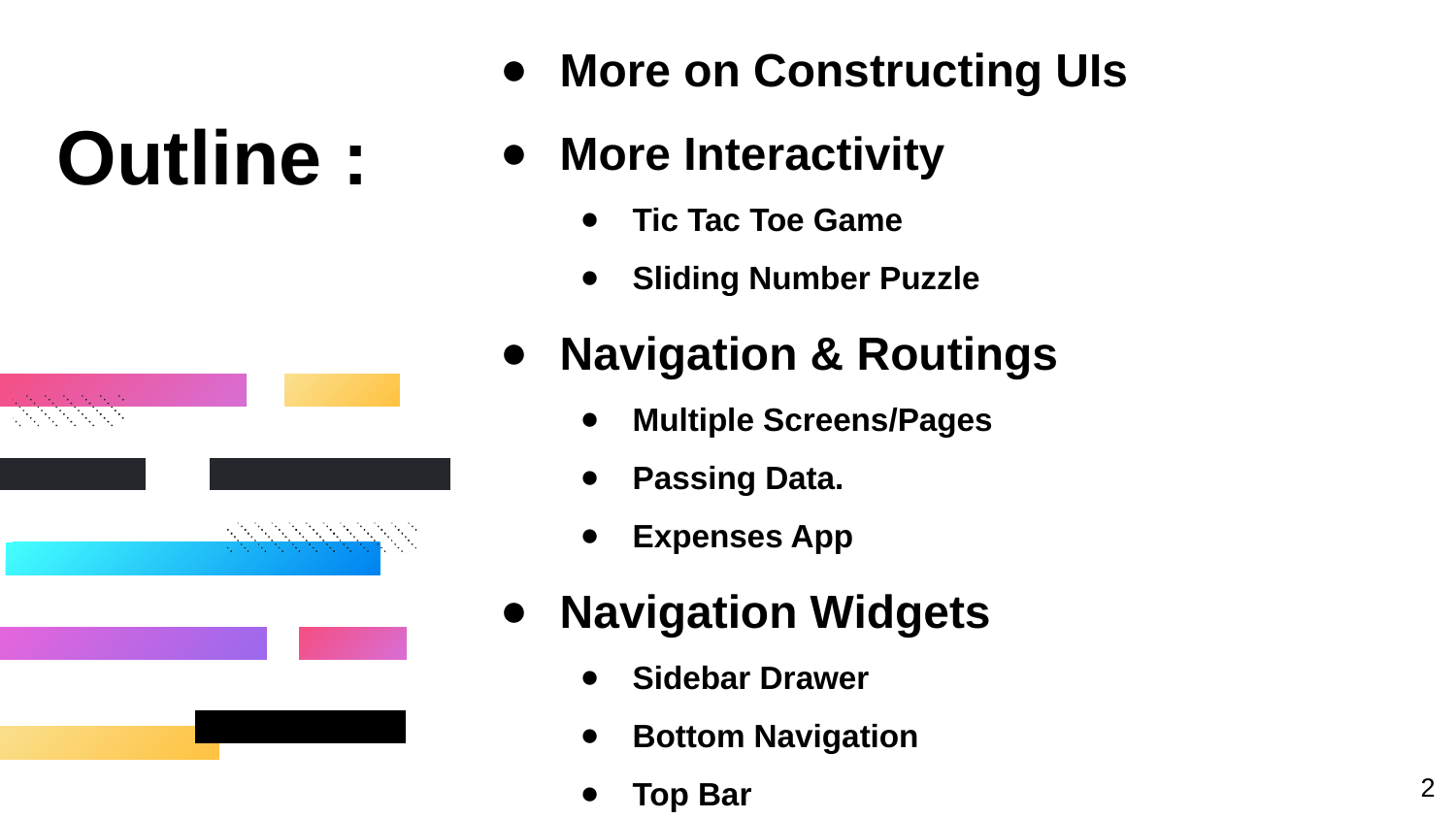

More on Constructing UIs
More Interactivity
Tic Tac Toe Game
Sliding Number Puzzle
Navigation & Routings
Multiple Screens/Pages
Passing Data.
Expenses App
Navigation Widgets
Sidebar Drawer
Bottom Navigation
Top Bar
# Outline :
2